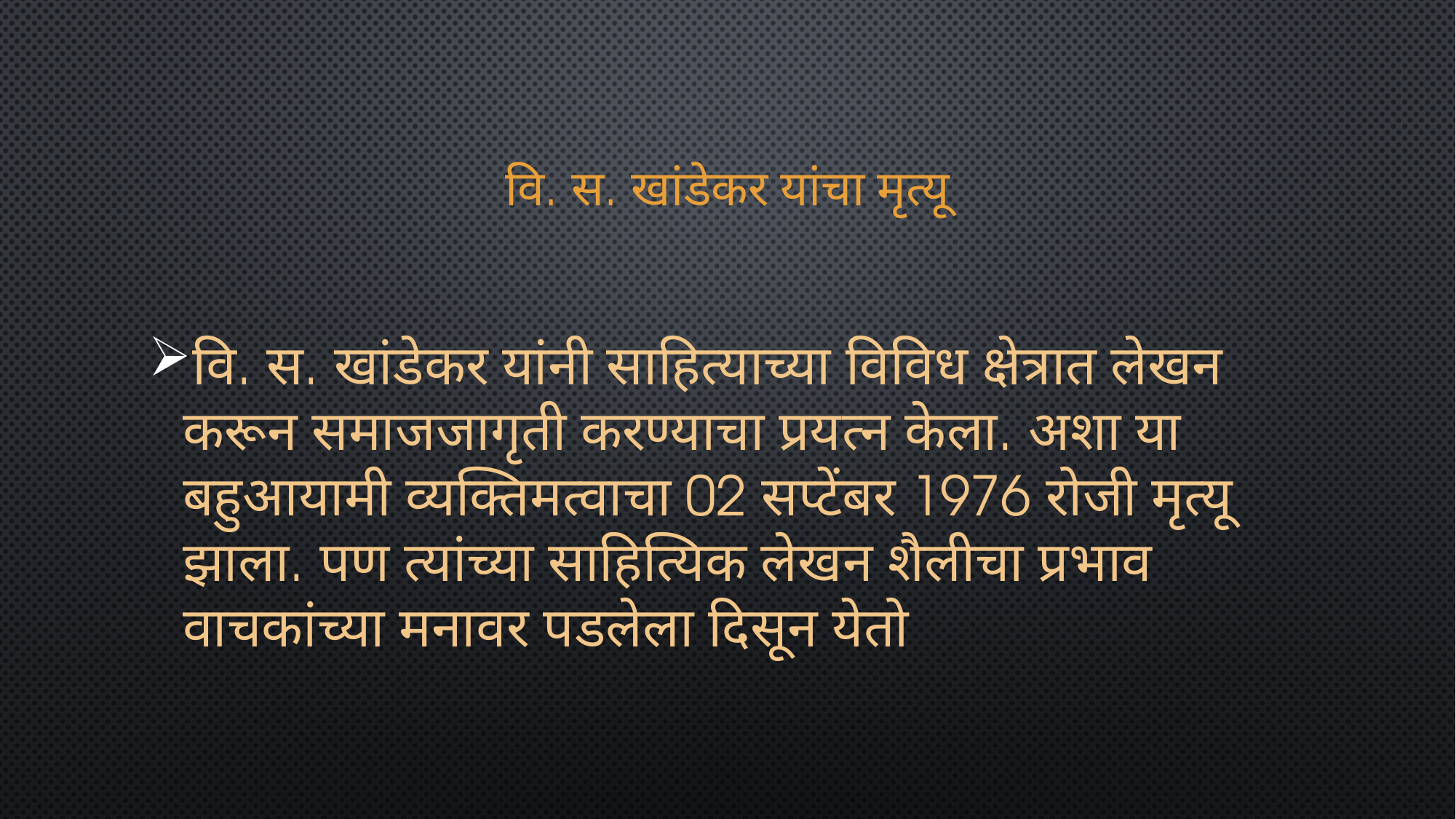

# वि. स. खांडेकर यांचा मृत्यू
वि. स. खांडेकर यांनी साहित्याच्या विविध क्षेत्रात लेखन करून समाजजागृती करण्याचा प्रयत्न केला. अशा या बहुआयामी व्यक्तिमत्वाचा 02 सप्टेंबर 1976 रोजी मृत्यू झाला. पण त्यांच्या साहित्यिक लेखन शैलीचा प्रभाव वाचकांच्या मनावर पडलेला दिसून येतो